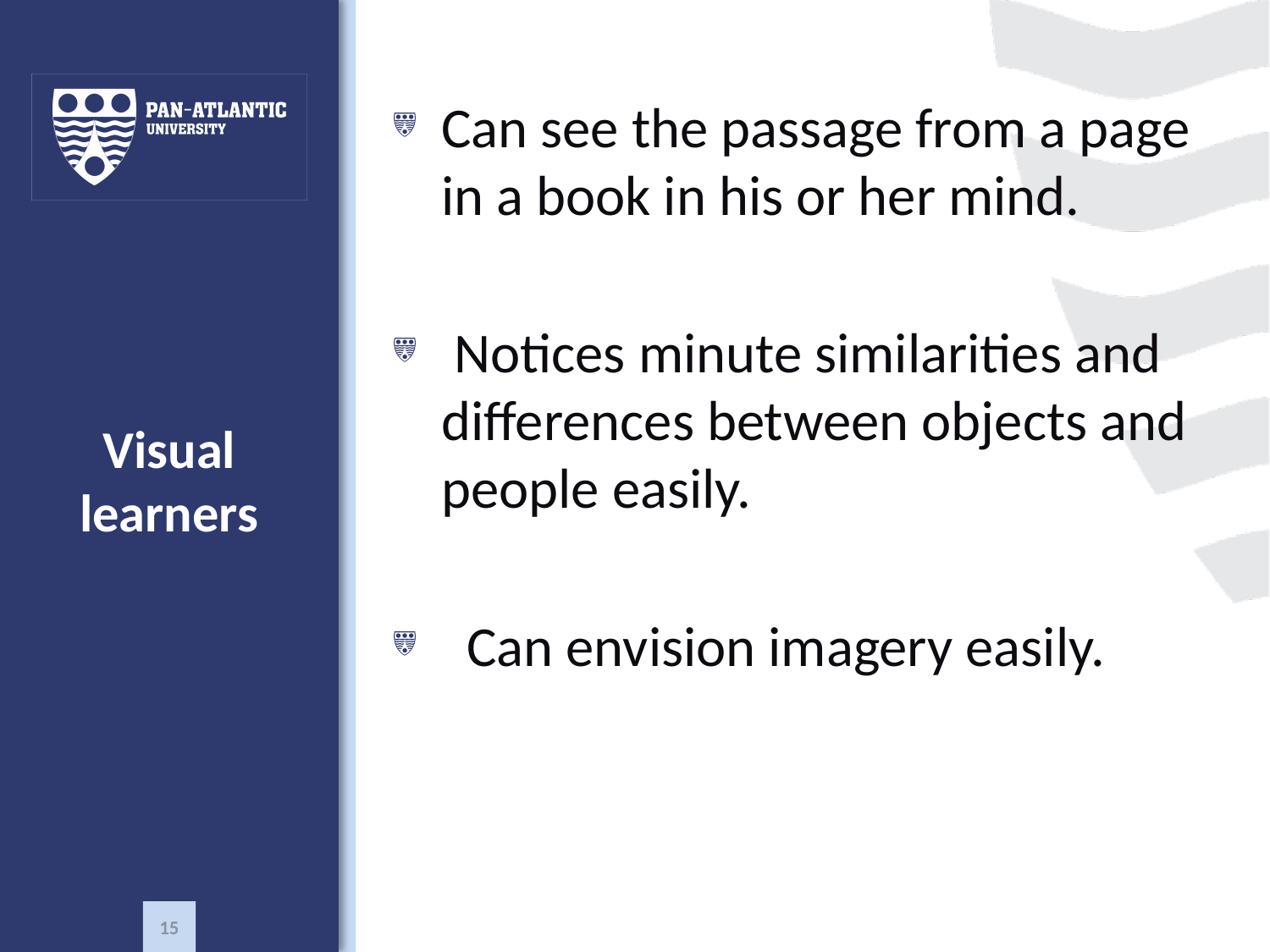

Can see the passage from a page in a book in his or her mind.

 Notices minute similarities and differences between objects and people easily.

  Can envision imagery easily.

# Visual learners
15